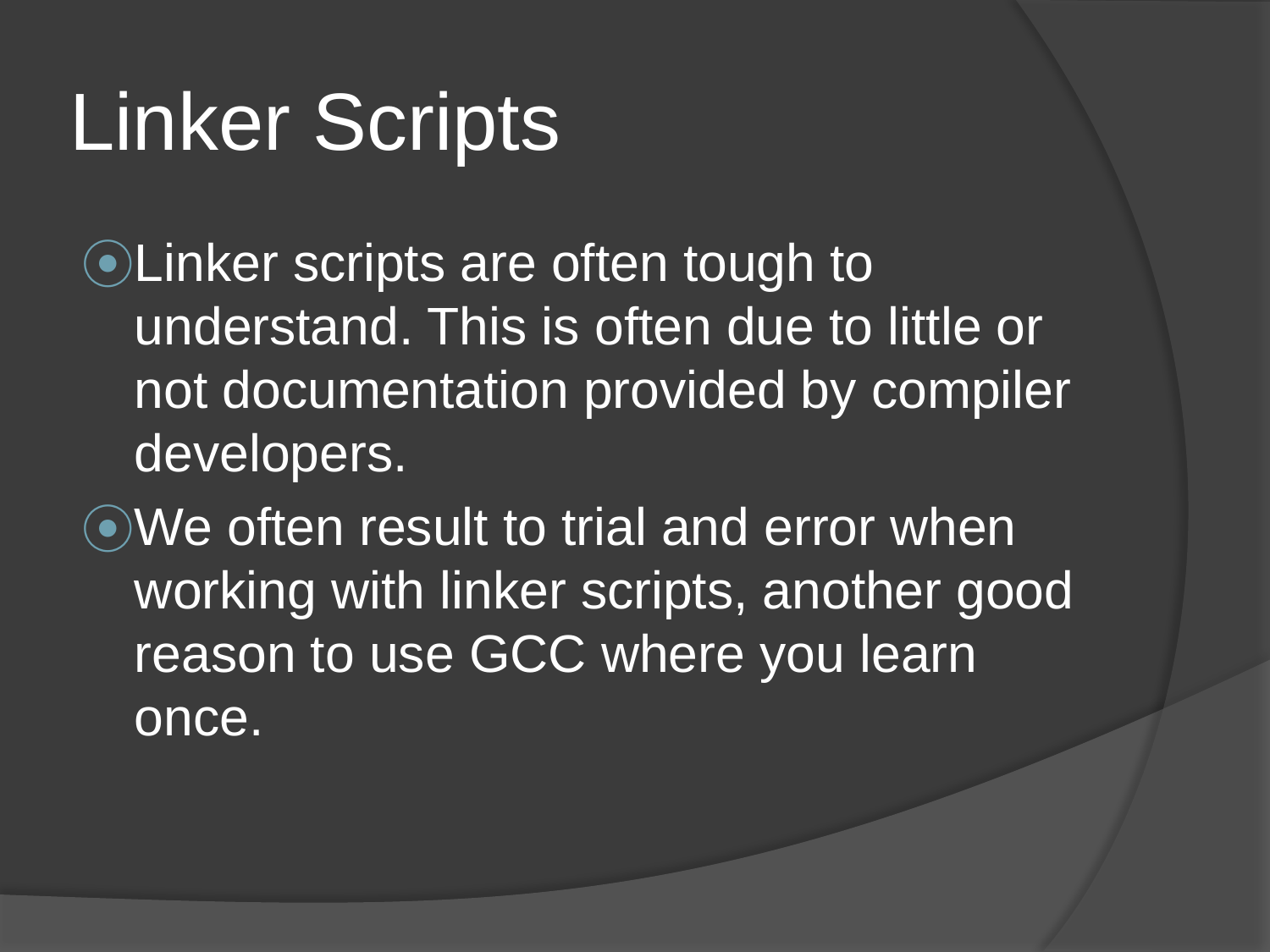

# Linker Scripts
Linker scripts are often tough to understand. This is often due to little or not documentation provided by compiler developers.
We often result to trial and error when working with linker scripts, another good reason to use GCC where you learn once.